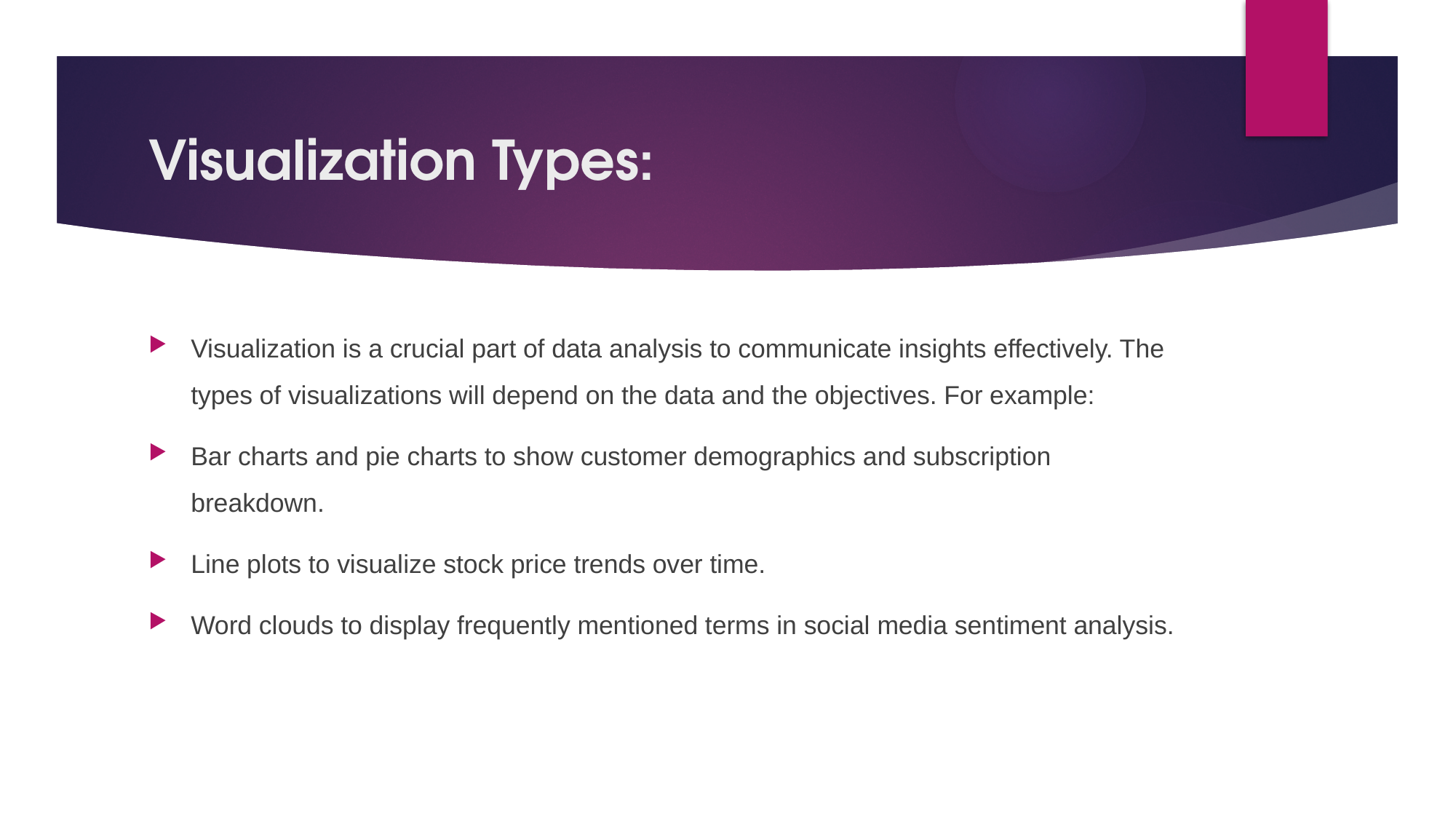

# Visualization Types:
Visualization is a crucial part of data analysis to communicate insights effectively. The types of visualizations will depend on the data and the objectives. For example:
Bar charts and pie charts to show customer demographics and subscription breakdown.
Line plots to visualize stock price trends over time.
Word clouds to display frequently mentioned terms in social media sentiment analysis.